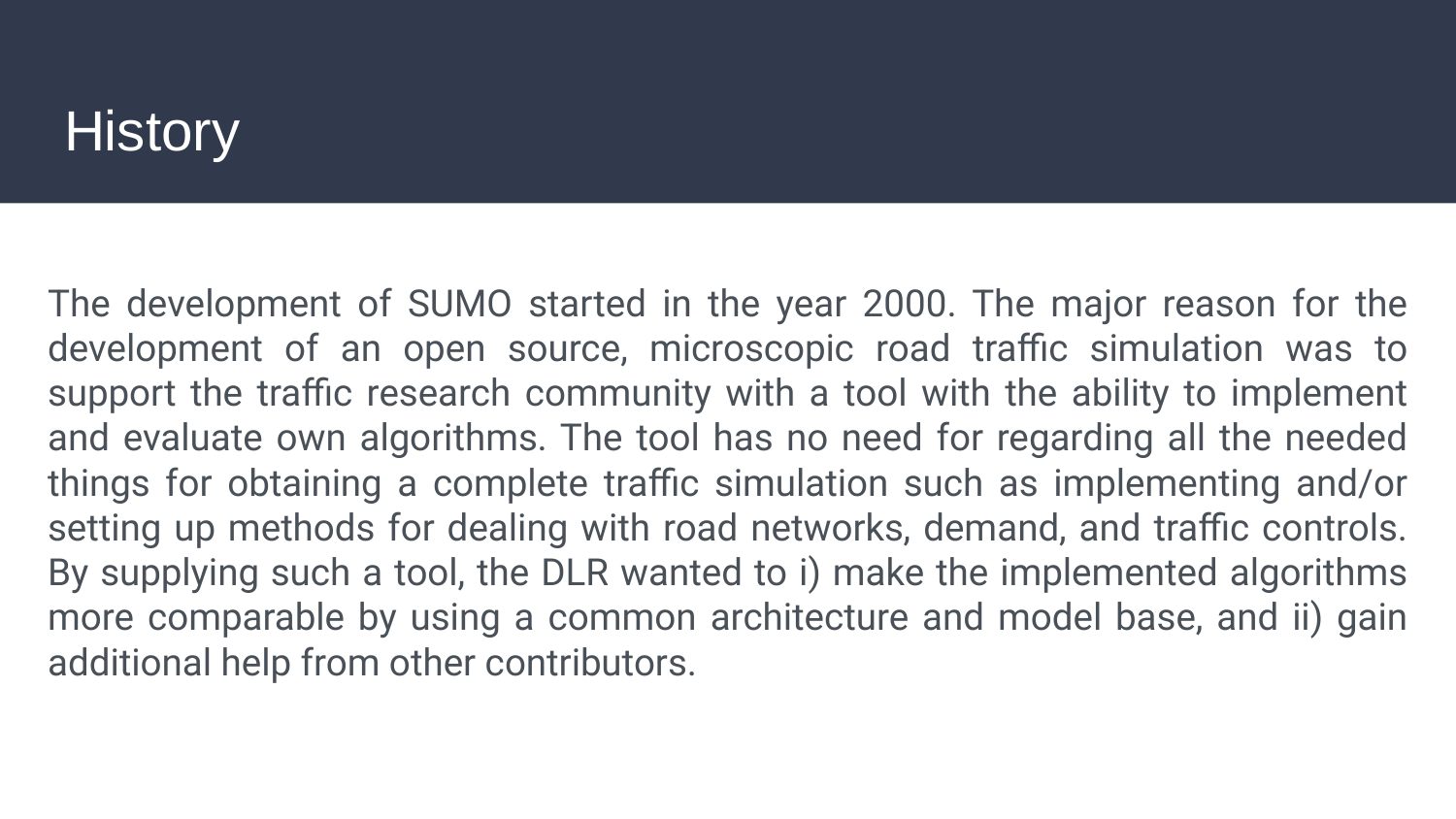

# History
The development of SUMO started in the year 2000. The major reason for the development of an open source, microscopic road traffic simulation was to support the traffic research community with a tool with the ability to implement and evaluate own algorithms. The tool has no need for regarding all the needed things for obtaining a complete traffic simulation such as implementing and/or setting up methods for dealing with road networks, demand, and traffic controls. By supplying such a tool, the DLR wanted to i) make the implemented algorithms more comparable by using a common architecture and model base, and ii) gain additional help from other contributors.